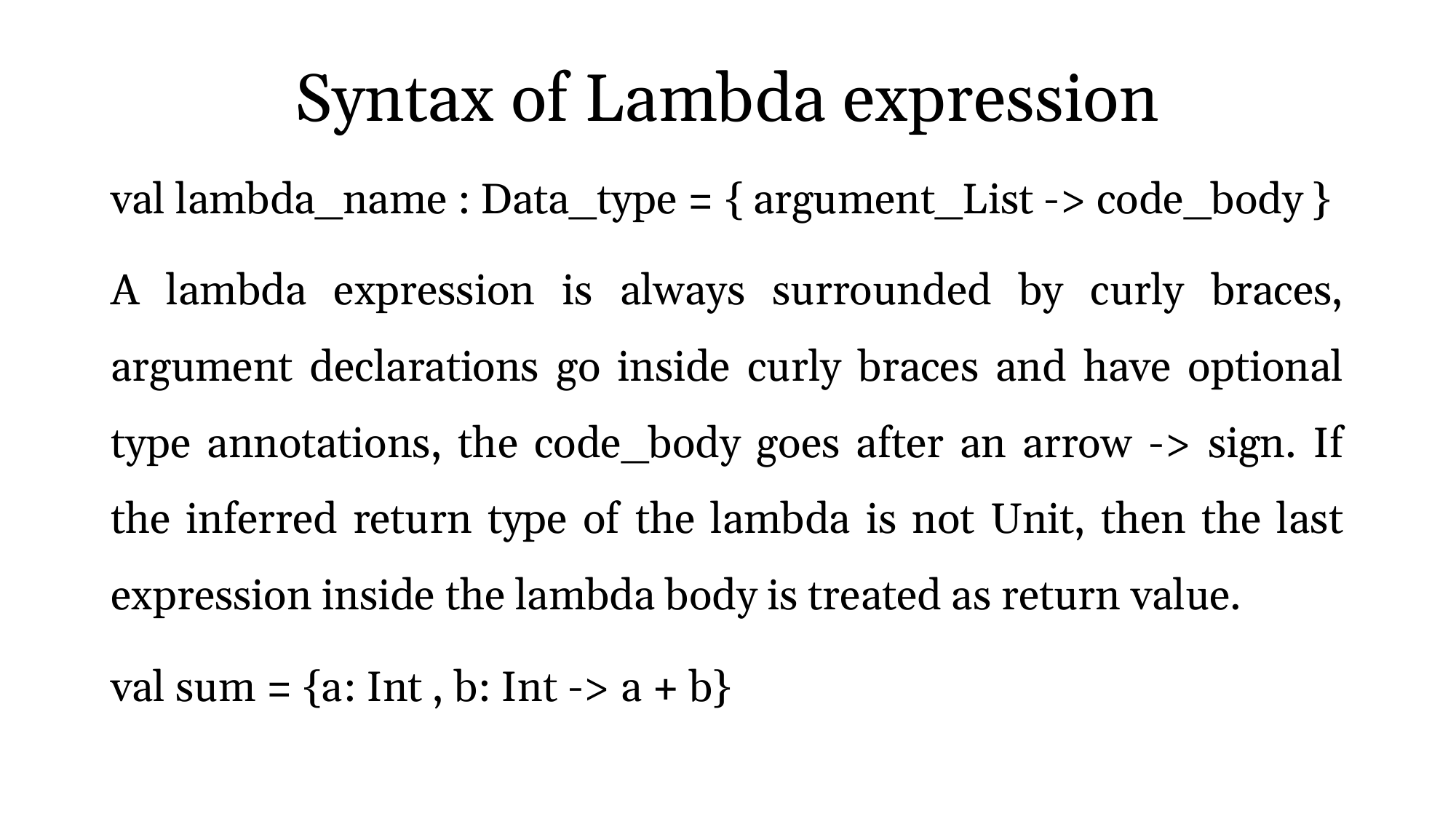

# Syntax of Lambda expression
val lambda_name : Data_type = { argument_List -> code_body }
A lambda expression is always surrounded by curly braces, argument declarations go inside curly braces and have optional type annotations, the code_body goes after an arrow -> sign. If the inferred return type of the lambda is not Unit, then the last expression inside the lambda body is treated as return value.
val sum = {a: Int , b: Int -> a + b}